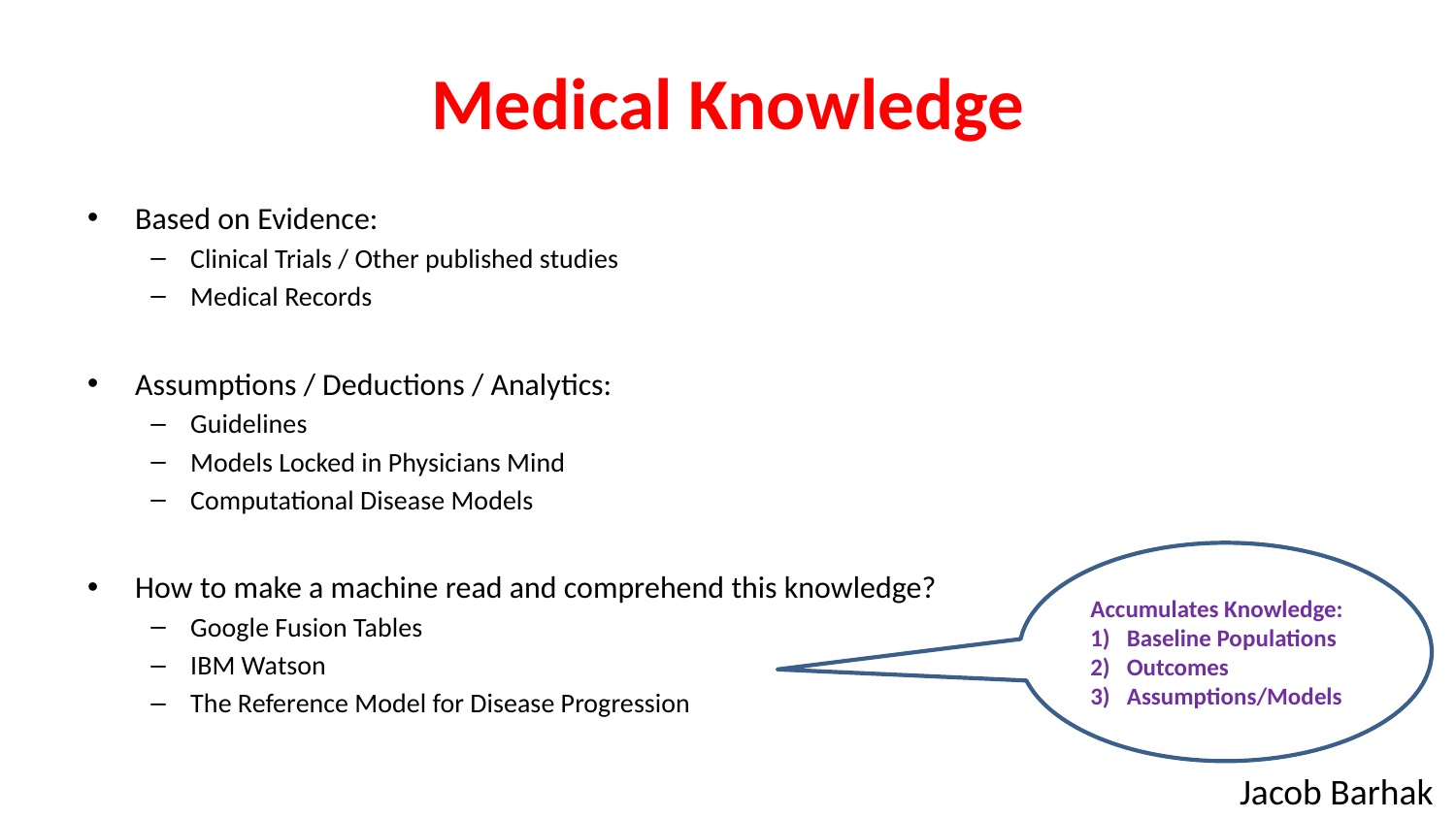

# Medical Knowledge
Based on Evidence:
Clinical Trials / Other published studies
Medical Records

Assumptions / Deductions / Analytics:
Guidelines
Models Locked in Physicians Mind
Computational Disease Models

How to make a machine read and comprehend this knowledge?
Google Fusion Tables
IBM Watson
The Reference Model for Disease Progression
Accumulates Knowledge:
Baseline Populations
Outcomes
Assumptions/Models